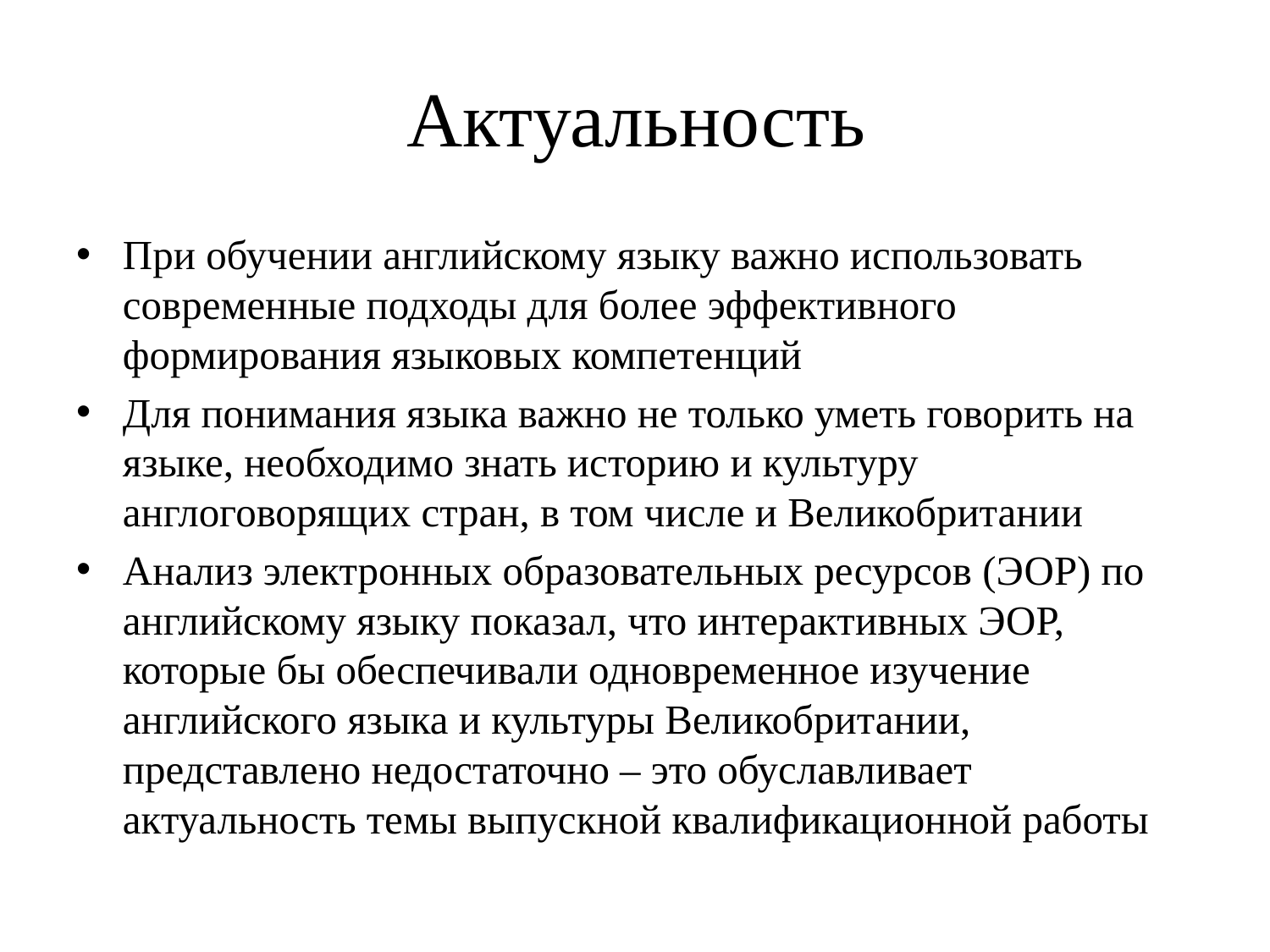

# Актуальность
При обучении английскому языку важно использовать современные подходы для более эффективного формирования языковых компетенций
Для понимания языка важно не только уметь говорить на языке, необходимо знать историю и культуру англоговорящих стран, в том числе и Великобритании
Анализ электронных образовательных ресурсов (ЭОР) по английскому языку показал, что интерактивных ЭОР, которые бы обеспечивали одновременное изучение английского языка и культуры Великобритании, представлено недостаточно – это обуславливает актуальность темы выпускной квалификационной работы